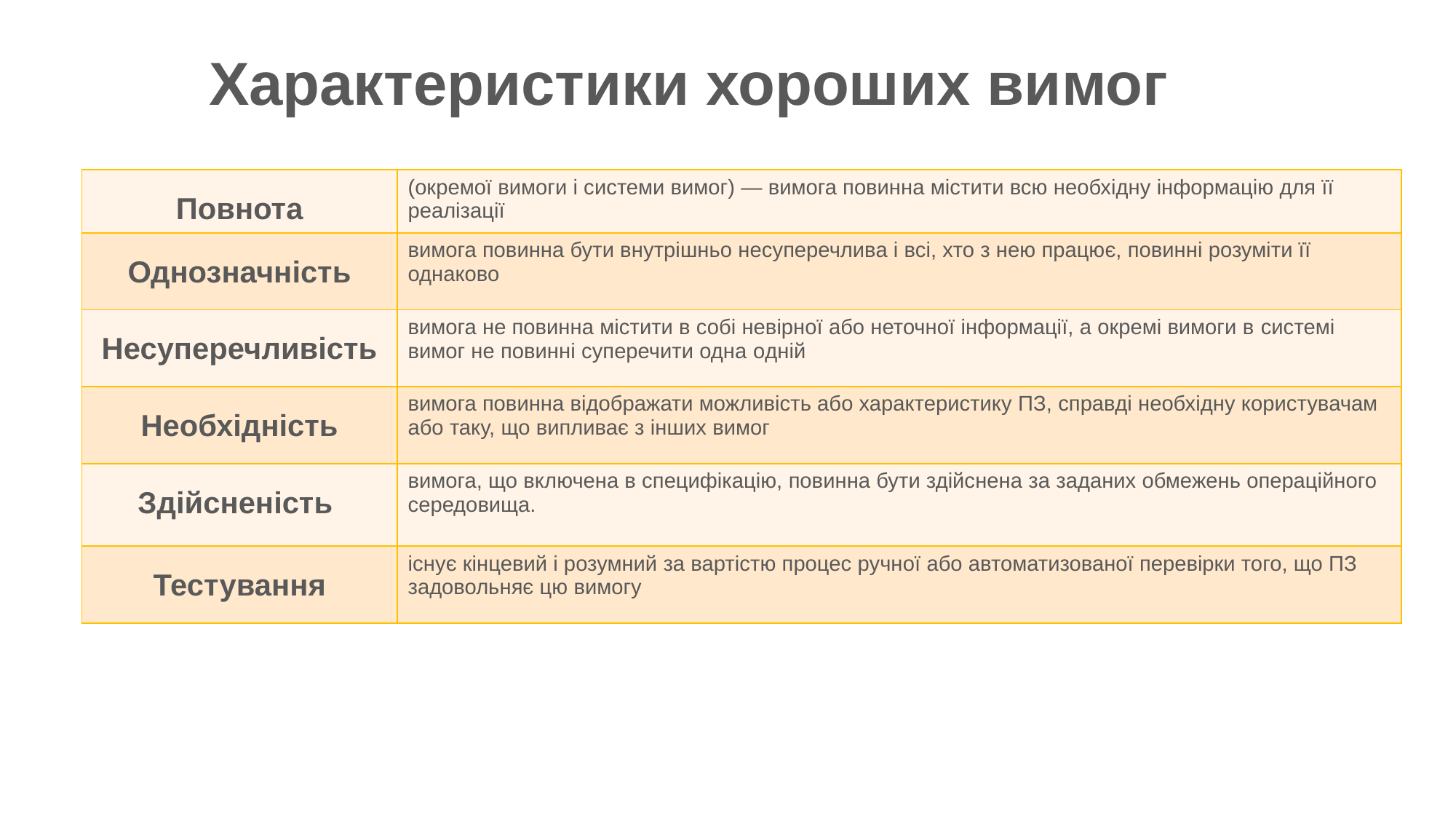

Характеристики хороших вимог
| Повнота | (окремої вимоги і системи вимог) — вимога повинна містити всю необхідну інформацію для її реалізації |
| --- | --- |
| Однозначність | вимога повинна бути внутрішньо несуперечлива і всі, хто з нею працює, повинні розуміти її однаково |
| Несуперечливість | вимога не повинна містити в собі невірної або неточної інформації, а окремі вимоги в системі вимог не повинні суперечити одна одній |
| Необхідність | вимога повинна відображати можливість або характеристику ПЗ, справді необхідну користувачам або таку, що випливає з інших вимог |
| Здійсненість | вимога, що включена в специфікацію, повинна бути здійснена за заданих обмежень операційного середовища. |
| Тестування | існує кінцевий і розумний за вартістю процес ручної або автоматизованої перевірки того, що ПЗ задовольняє цю вимогу |